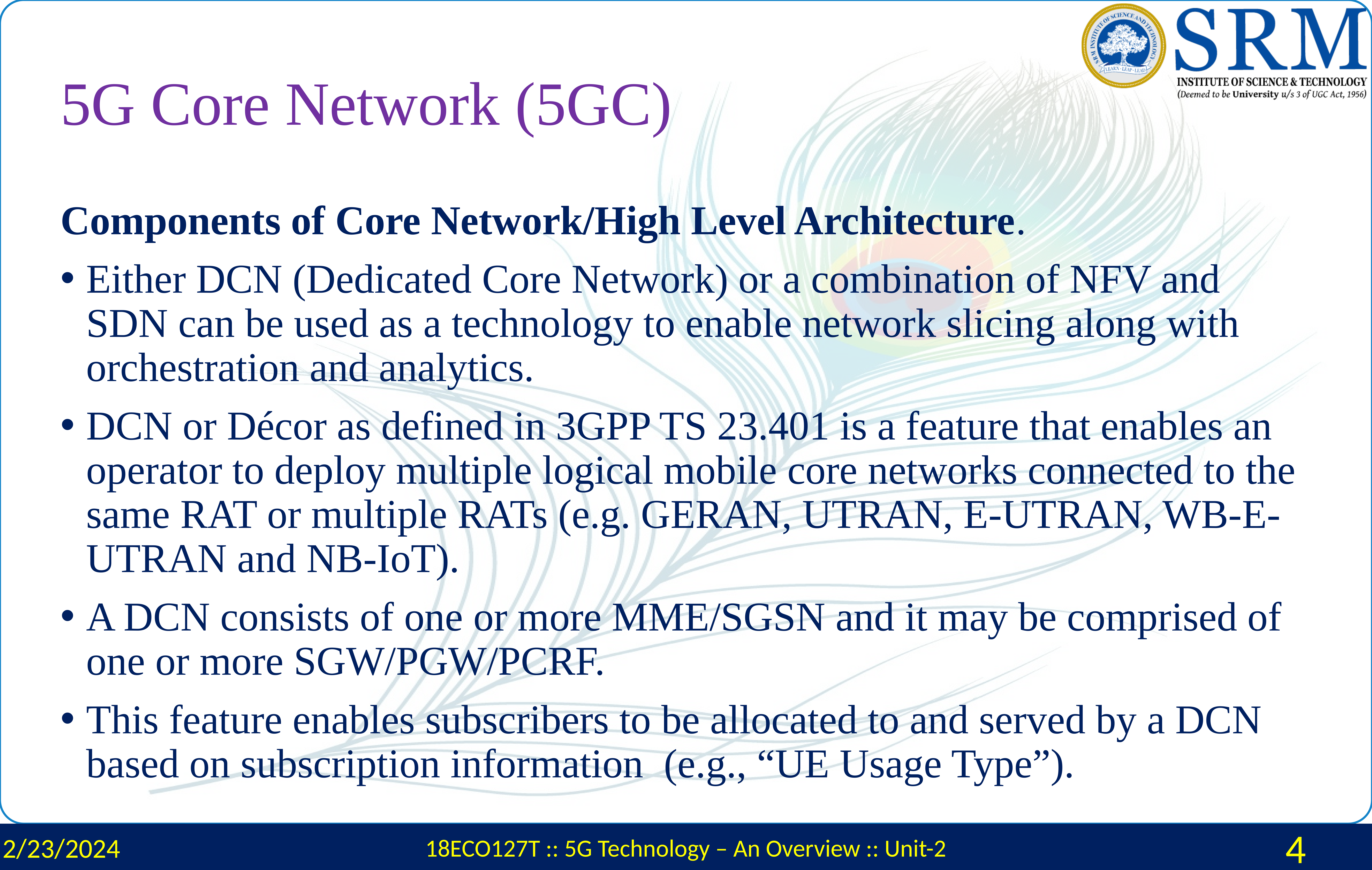

# 5G Core Network (5GC)
Components of Core Network/High Level Architecture.
Either DCN (Dedicated Core Network) or a combination of NFV and SDN can be used as a technology to enable network slicing along with orchestration and analytics.
DCN or Décor as defined in 3GPP TS 23.401 is a feature that enables an operator to deploy multiple logical mobile core networks connected to the same RAT or multiple RATs (e.g. GERAN, UTRAN, E-UTRAN, WB-E-UTRAN and NB-IoT).
A DCN consists of one or more MME/SGSN and it may be comprised of one or more SGW/PGW/PCRF.
This feature enables subscribers to be allocated to and served by a DCN based on subscription information  (e.g., “UE Usage Type”).
2/23/2024
18ECO127T :: 5G Technology – An Overview :: Unit-2
4